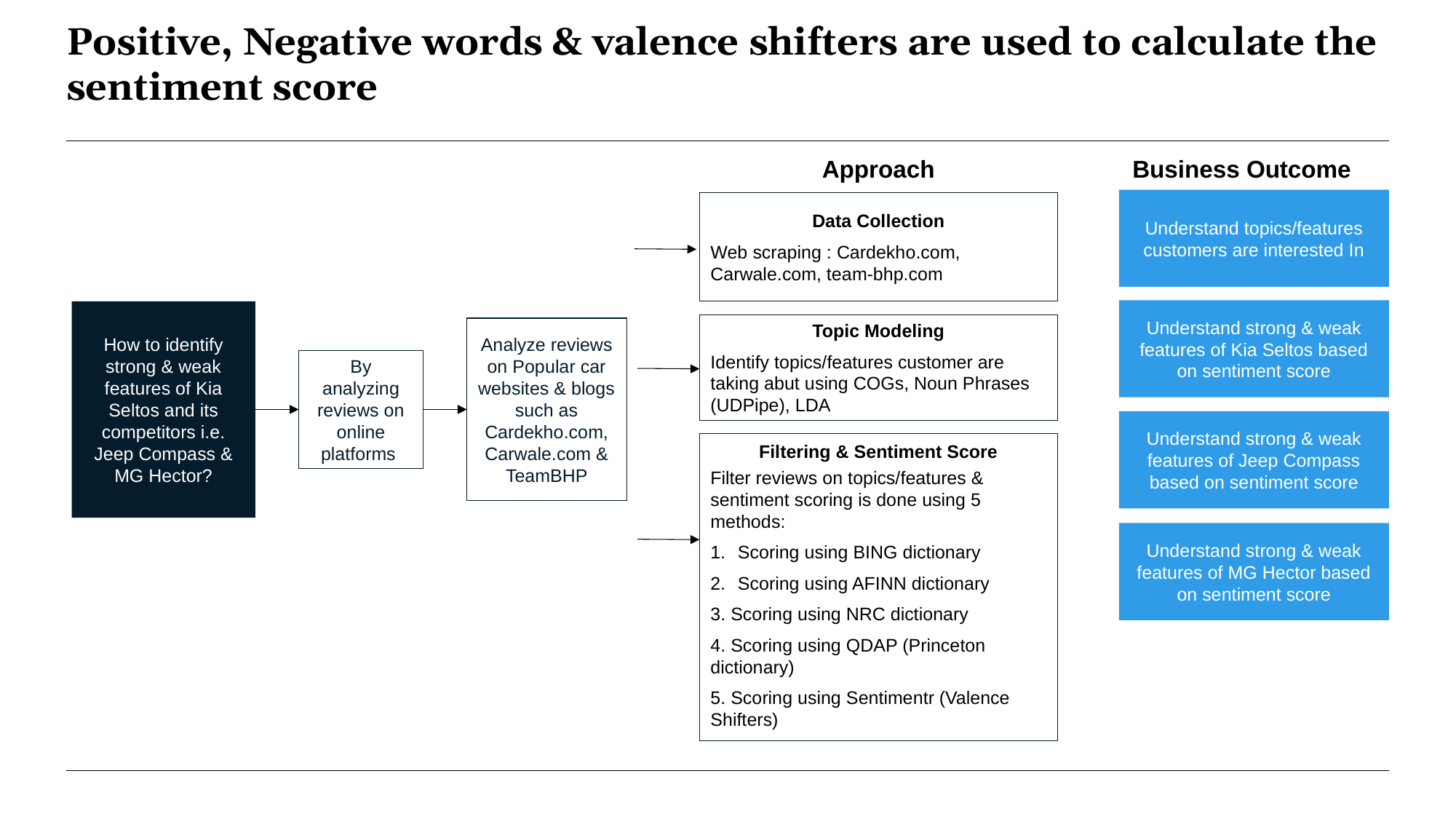

# Positive, Negative words & valence shifters are used to calculate the sentiment score
Approach
Business Outcome
Understand topics/features customers are interested In
Data Collection
Web scraping : Cardekho.com, Carwale.com, team-bhp.com
Understand strong & weak features of Kia Seltos based on sentiment score
How to identify strong & weak features of Kia Seltos and its competitors i.e. Jeep Compass & MG Hector?
Topic Modeling
Identify topics/features customer are taking abut using COGs, Noun Phrases (UDPipe), LDA
Analyze reviews on Popular car websites & blogs such as Cardekho.com, Carwale.com & TeamBHP
By analyzing reviews on online platforms
Understand strong & weak features of Jeep Compass based on sentiment score

Filtering & Sentiment Score
Filter reviews on topics/features & sentiment scoring is done using 5 methods:
Scoring using BING dictionary
Scoring using AFINN dictionary
3. Scoring using NRC dictionary
4. Scoring using QDAP (Princeton dictionary)
5. Scoring using Sentimentr (Valence Shifters)

Understand strong & weak features of MG Hector based on sentiment score